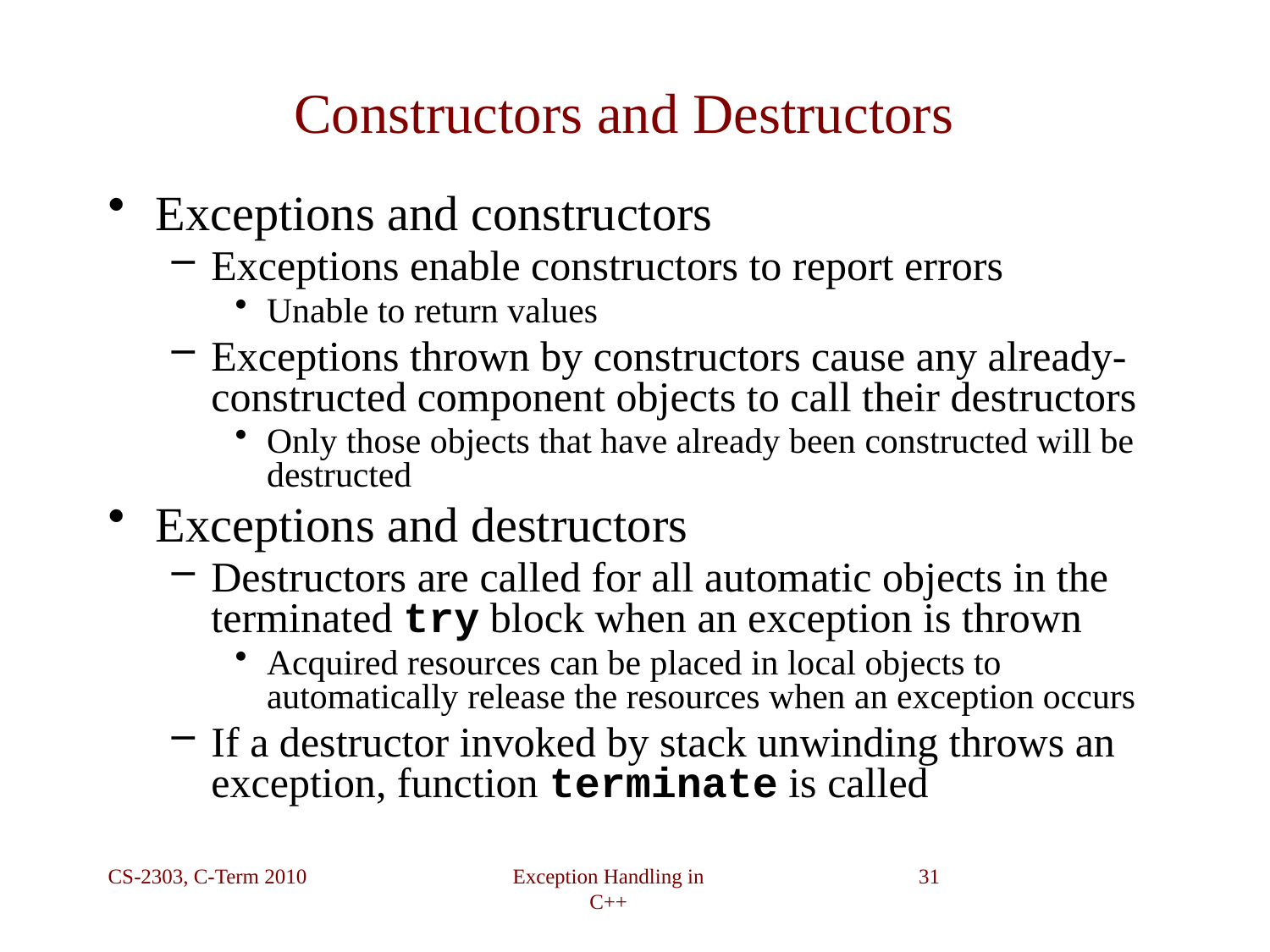

# Constructors and Destructors
Exceptions and constructors
Exceptions enable constructors to report errors
Unable to return values
Exceptions thrown by constructors cause any already-constructed component objects to call their destructors
Only those objects that have already been constructed will be destructed
Exceptions and destructors
Destructors are called for all automatic objects in the terminated try block when an exception is thrown
Acquired resources can be placed in local objects to automatically release the resources when an exception occurs
If a destructor invoked by stack unwinding throws an exception, function terminate is called
CS-2303, C-Term 2010
Exception Handling in C++
31